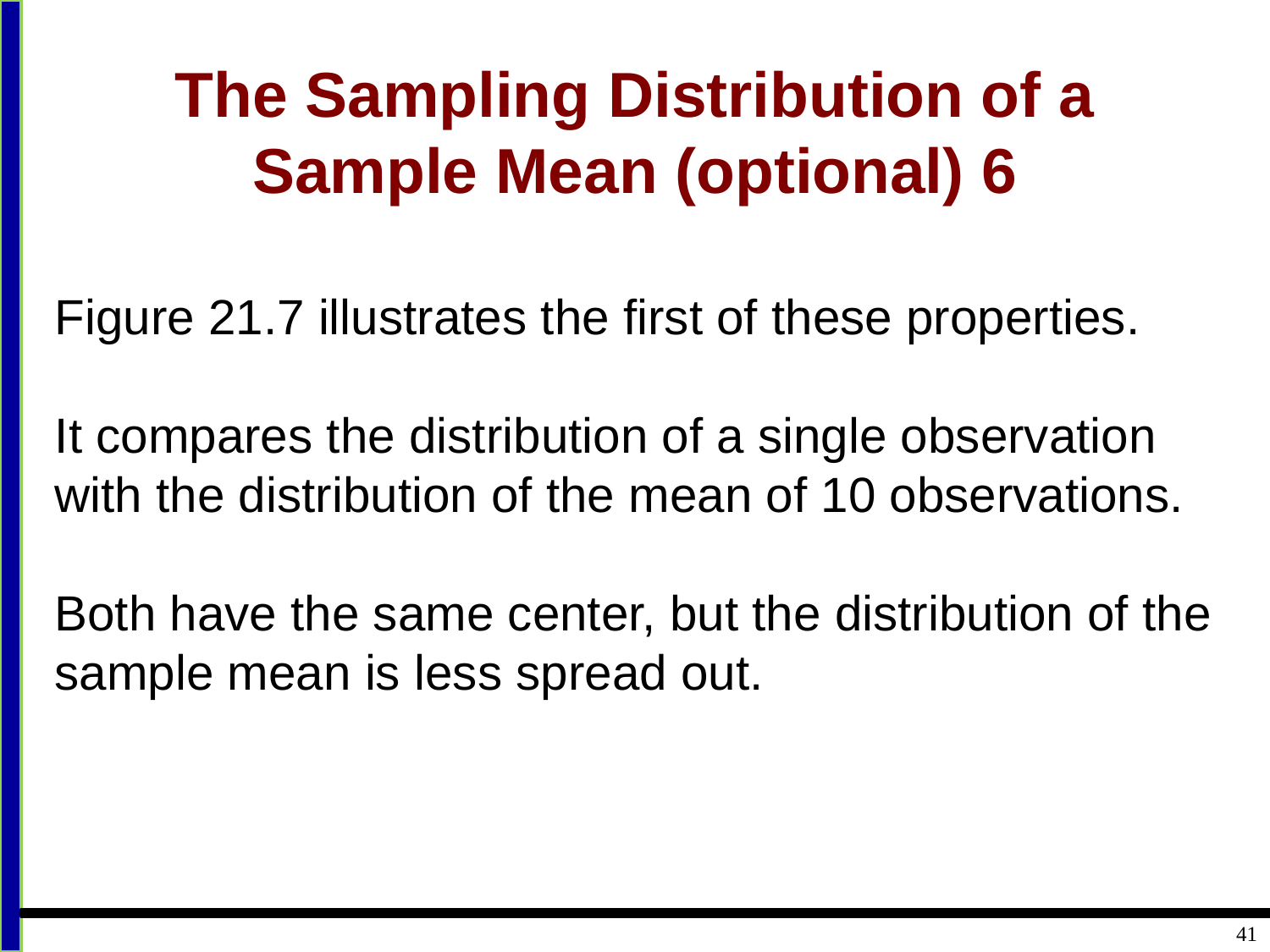

# The Sampling Distribution of a Sample Mean (optional) 6
Figure 21.7 illustrates the first of these properties.

It compares the distribution of a single observation with the distribution of the mean of 10 observations.

Both have the same center, but the distribution of the sample mean is less spread out.